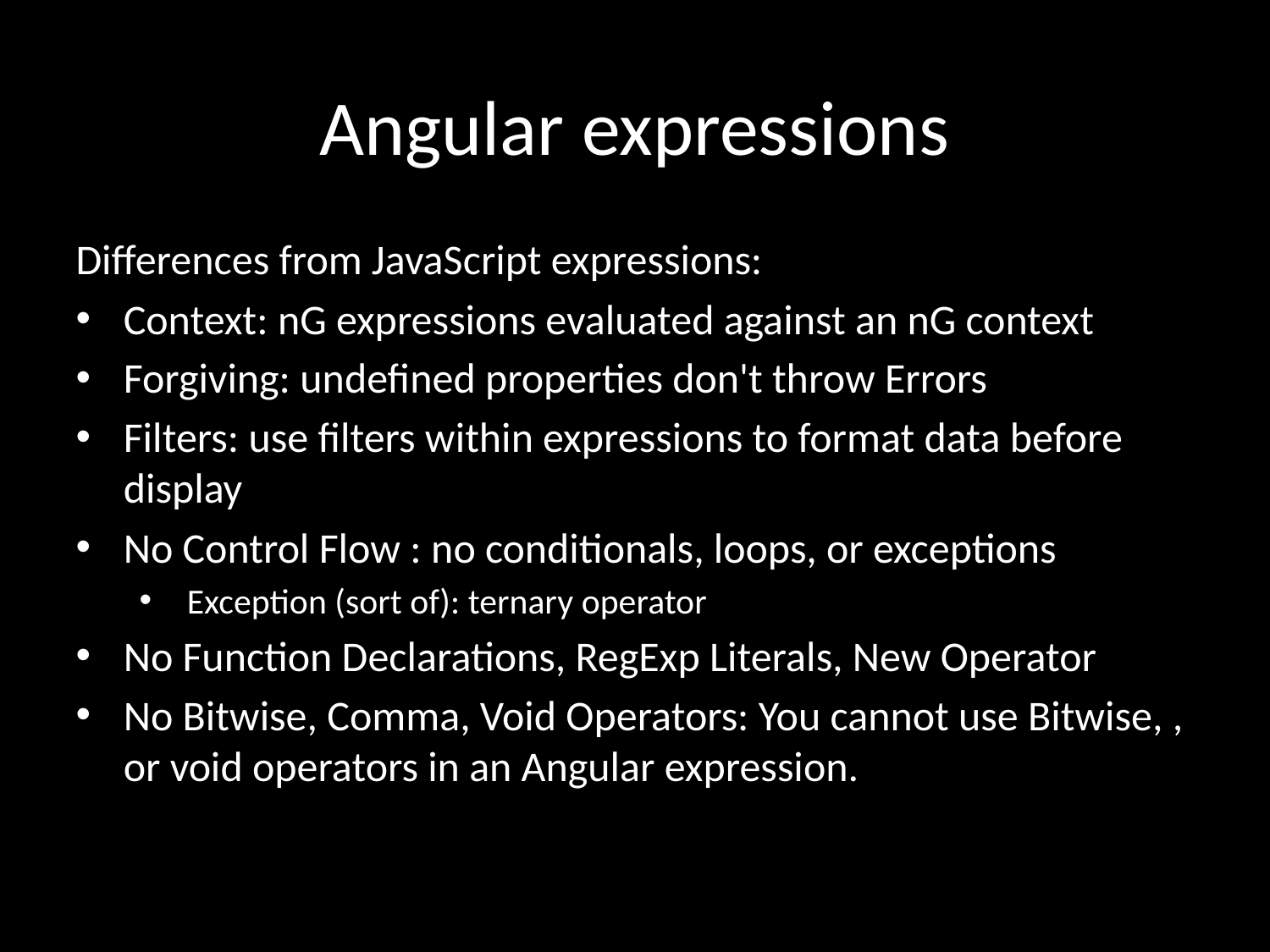

# Angular expressions
Differences from JavaScript expressions:
Context: nG expressions evaluated against an nG context
Forgiving: undefined properties don't throw Errors
Filters: use filters within expressions to format data before display
No Control Flow : no conditionals, loops, or exceptions
Exception (sort of): ternary operator
No Function Declarations, RegExp Literals, New Operator
No Bitwise, Comma, Void Operators: You cannot use Bitwise, , or void operators in an Angular expression.